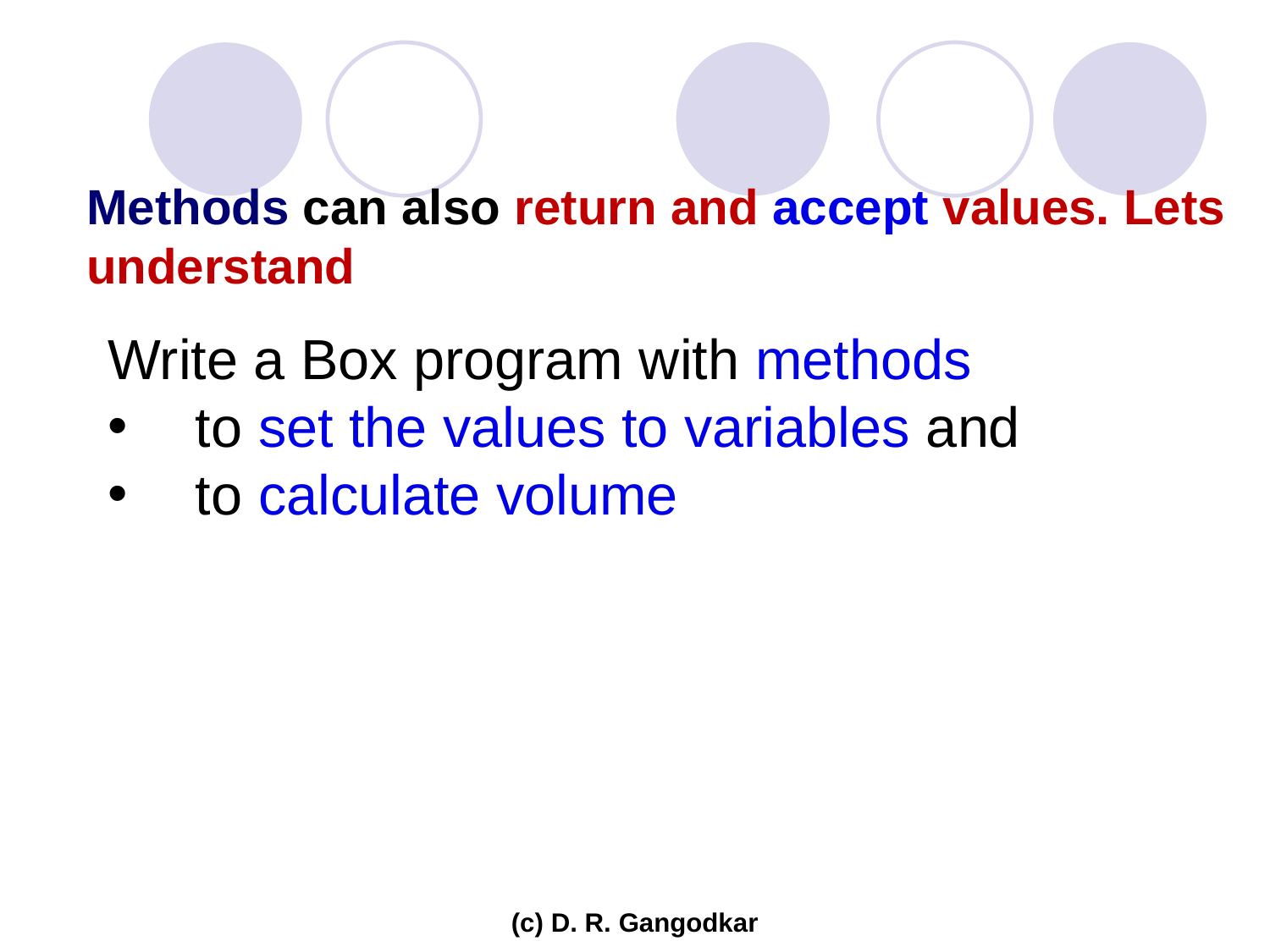

Methods can also return and accept values. Lets understand
Write a Box program with methods
to set the values to variables and
to calculate volume
(c) D. R. Gangodkar